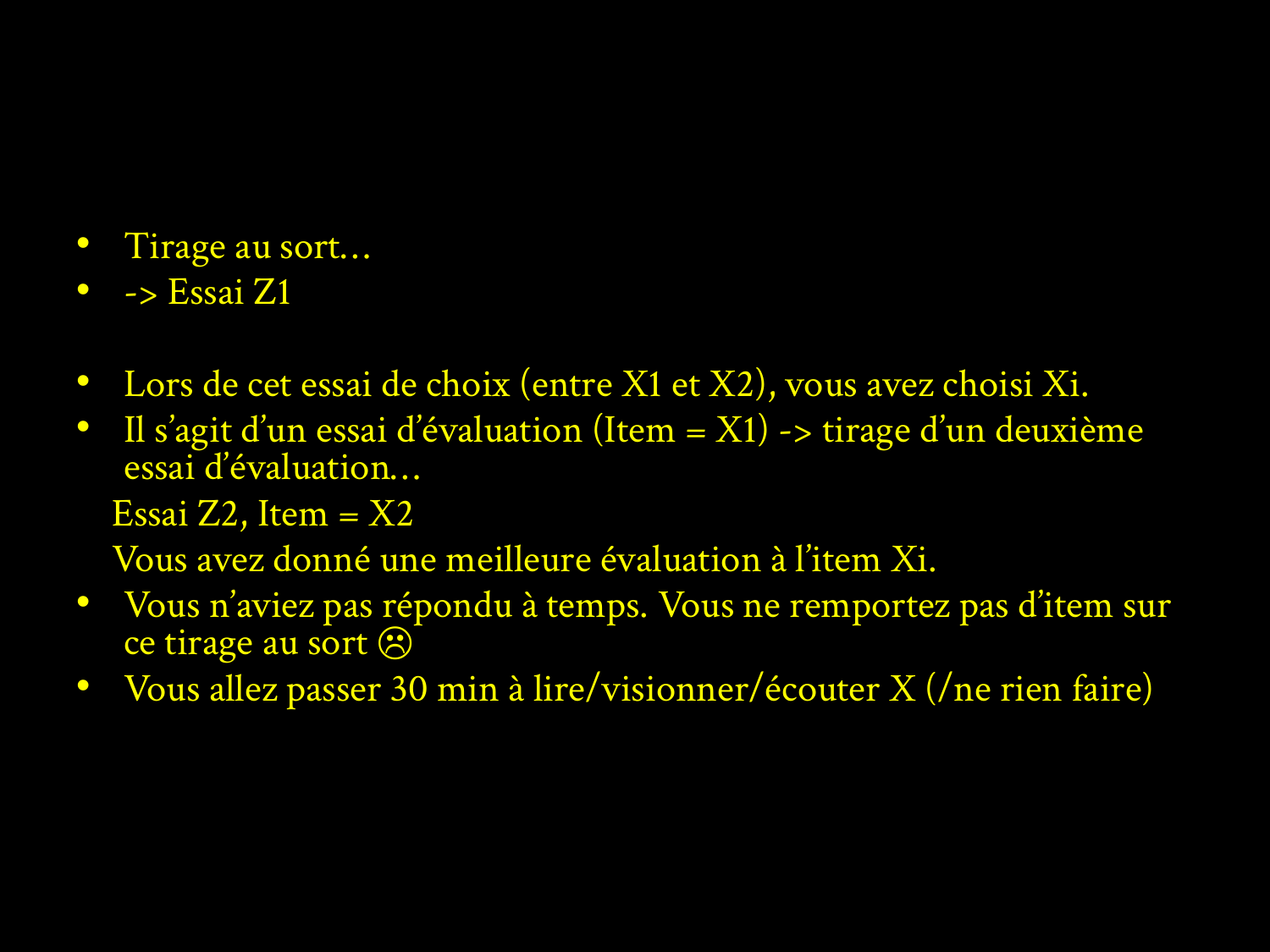

#
Tirage au sort…
-> Essai Z1

Lors de cet essai de choix (entre X1 et X2), vous avez choisi Xi.
Il s’agit d’un essai d’évaluation (Item = X1) -> tirage d’un deuxième essai d’évaluation…
    Essai Z2, Item = X2
    Vous avez donné une meilleure évaluation à l’item Xi.
Vous n’aviez pas répondu à temps. Vous ne remportez pas d’item sur ce tirage au sort ☹
Vous allez passer 30 min à lire/visionner/écouter X (/ne rien faire)